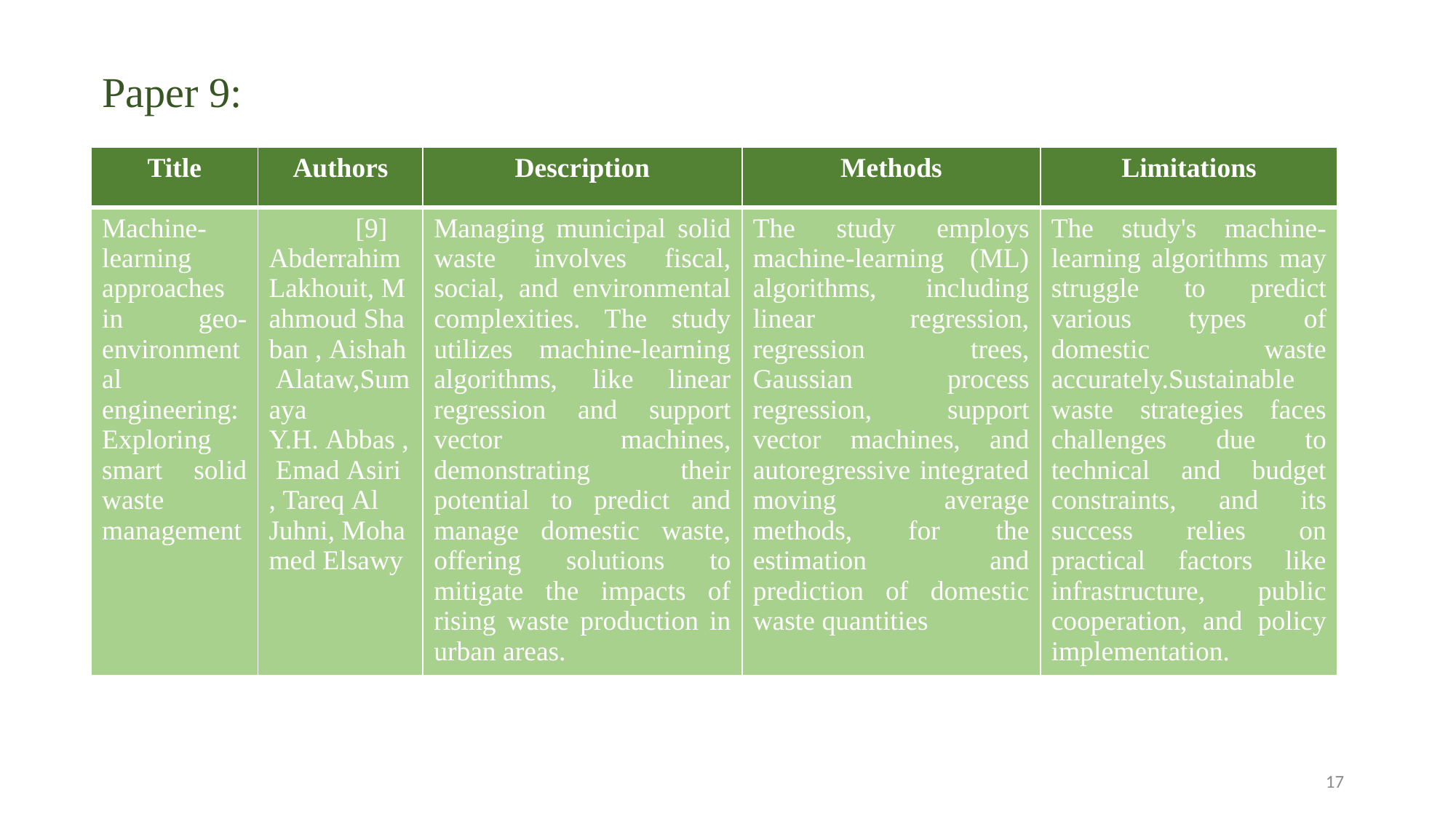

Paper 9:
| Title | Authors | Description | Methods | Limitations |
| --- | --- | --- | --- | --- |
| Machine-learning approaches in geo-environmental engineering: Exploring smart solid waste management | [9] Abderrahim Lakhouit, Mahmoud Shaban , Aishah Alataw,Sumaya Y.H. Abbas , Emad Asiri , Tareq Al Juhni, Mohamed Elsawy | Managing municipal solid waste involves fiscal, social, and environmental complexities. The study utilizes machine-learning algorithms, like linear regression and support vector machines, demonstrating their potential to predict and manage domestic waste, offering solutions to mitigate the impacts of rising waste production in urban areas. | The study employs machine-learning (ML) algorithms, including linear regression, regression trees, Gaussian process regression, support vector machines, and autoregressive integrated moving average methods, for the estimation and prediction of domestic waste quantities | The study's machine-learning algorithms may struggle to predict various types of domestic waste accurately.Sustainable waste strategies faces challenges due to technical and budget constraints, and its success relies on practical factors like infrastructure, public cooperation, and policy implementation. |
17